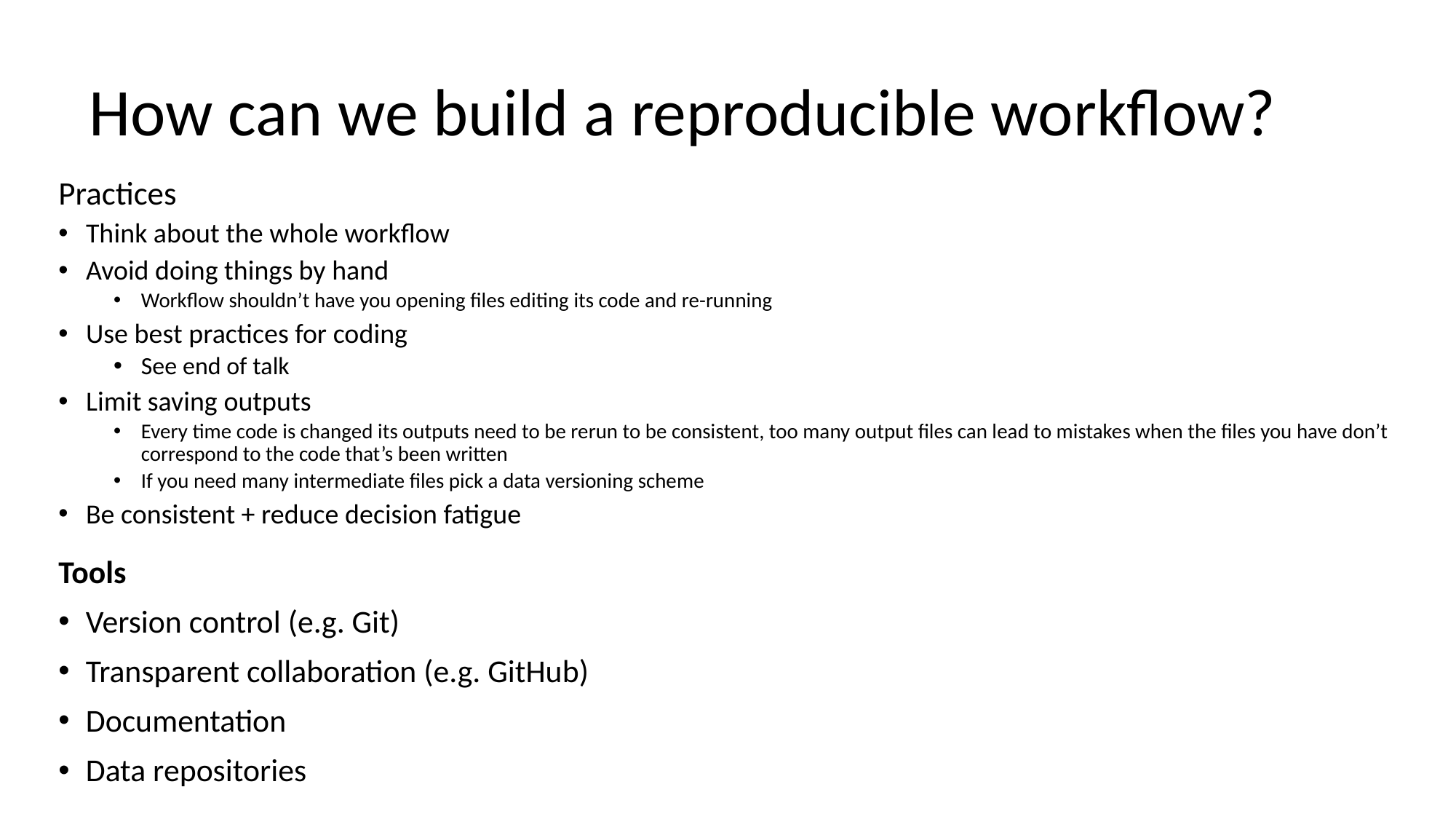

# How can we build a reproducible workflow?
Practices
Think about the whole workflow
Avoid doing things by hand
Workflow shouldn’t have you opening files editing its code and re-running
Use best practices for coding
See end of talk
Limit saving outputs
Every time code is changed its outputs need to be rerun to be consistent, too many output files can lead to mistakes when the files you have don’t correspond to the code that’s been written
If you need many intermediate files pick a data versioning scheme
Be consistent + reduce decision fatigue

Tools
Version control (e.g. Git)
Transparent collaboration (e.g. GitHub)
Documentation
Data repositories